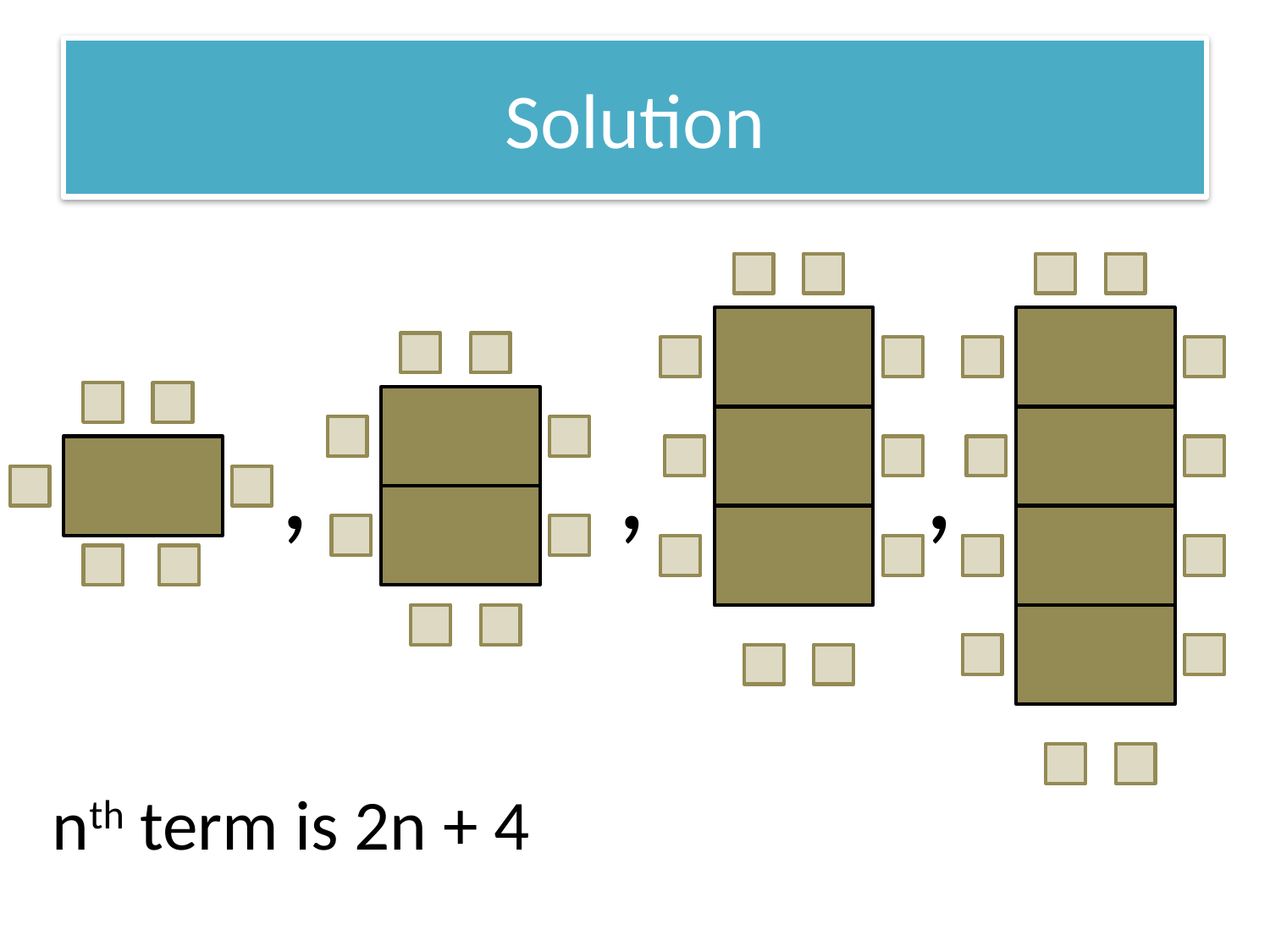

# Solution

,
,

,

nth term is 2n + 4